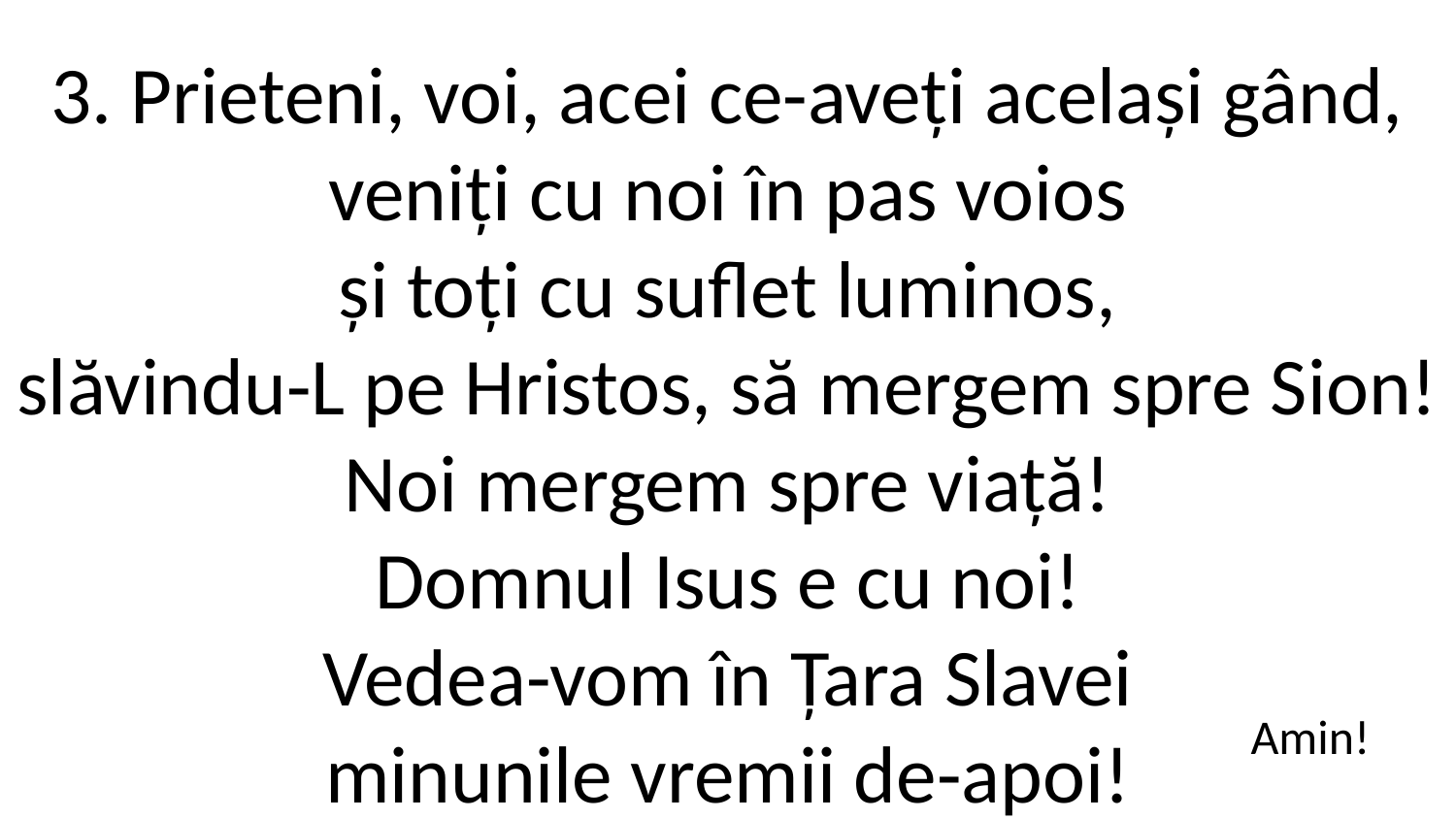

3. Prieteni, voi, acei ce-aveți același gând,
veniți cu noi în pas voios
și toți cu suflet luminos,
slăvindu-L pe Hristos, să mergem spre Sion!
Noi mergem spre viață!
Domnul Isus e cu noi!
Vedea-vom în Țara Slavei
minunile vremii de-apoi!

Amin!